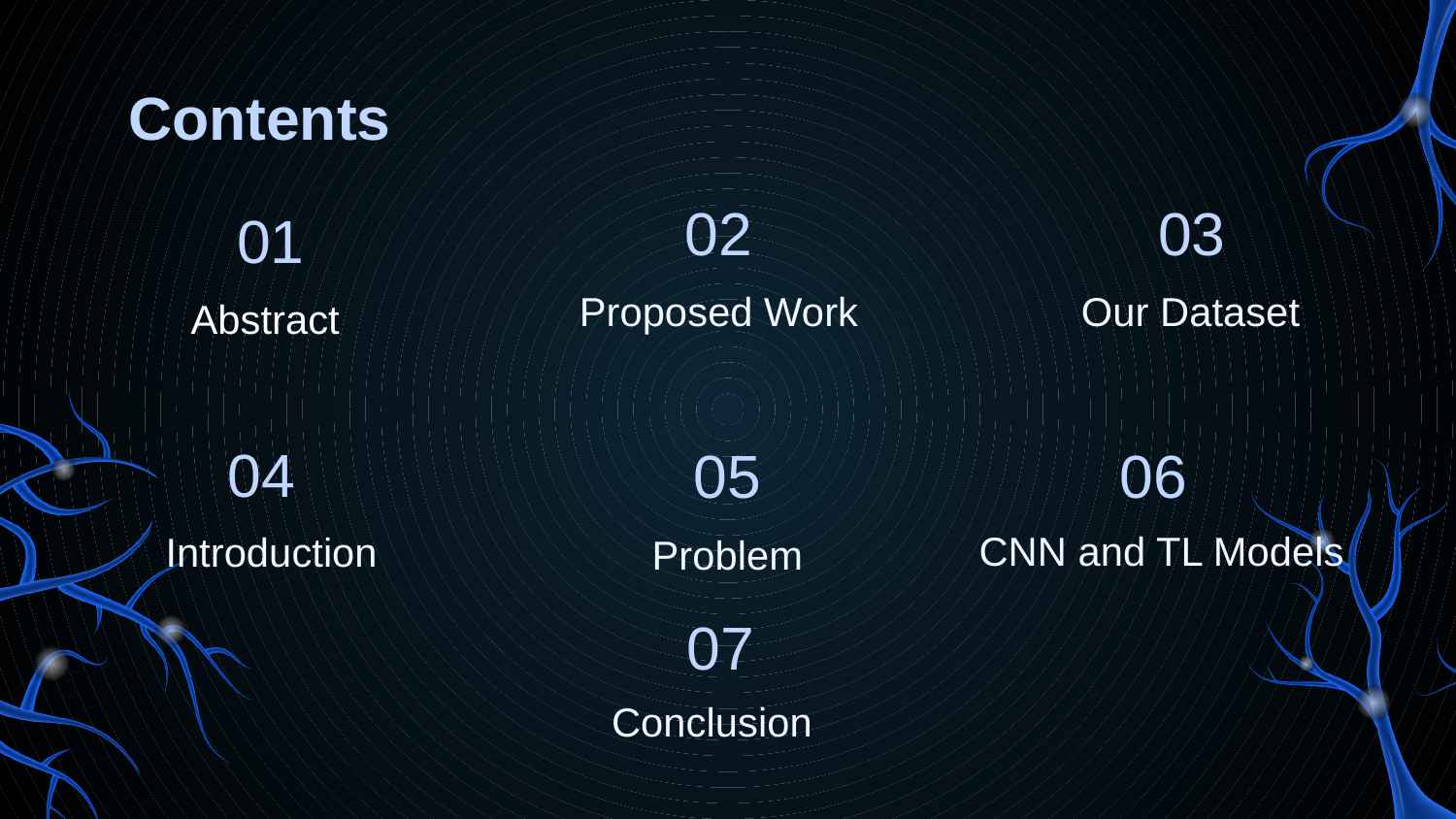

Contents
02
03
# 01
Proposed Work
Our Dataset
Abstract
04
05
06
Introduction
CNN and TL Models
Problem
07
Conclusion